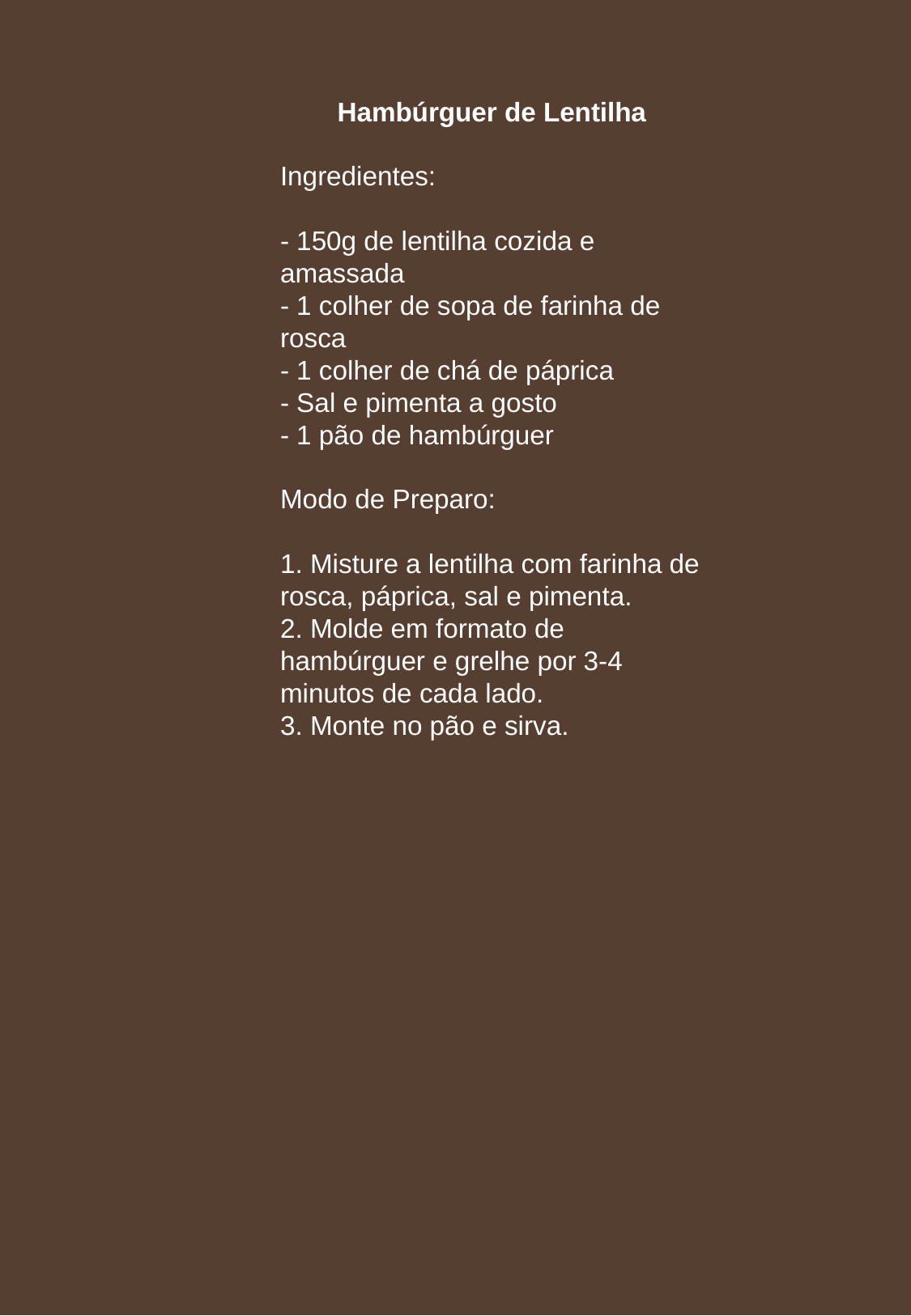

Hambúrguer de Lentilha

Ingredientes:

- 150g de lentilha cozida e amassada
- 1 colher de sopa de farinha de rosca
- 1 colher de chá de páprica
- Sal e pimenta a gosto
- 1 pão de hambúrguer

Modo de Preparo:

1. Misture a lentilha com farinha de rosca, páprica, sal e pimenta.
2. Molde em formato de hambúrguer e grelhe por 3-4 minutos de cada lado.
3. Monte no pão e sirva.